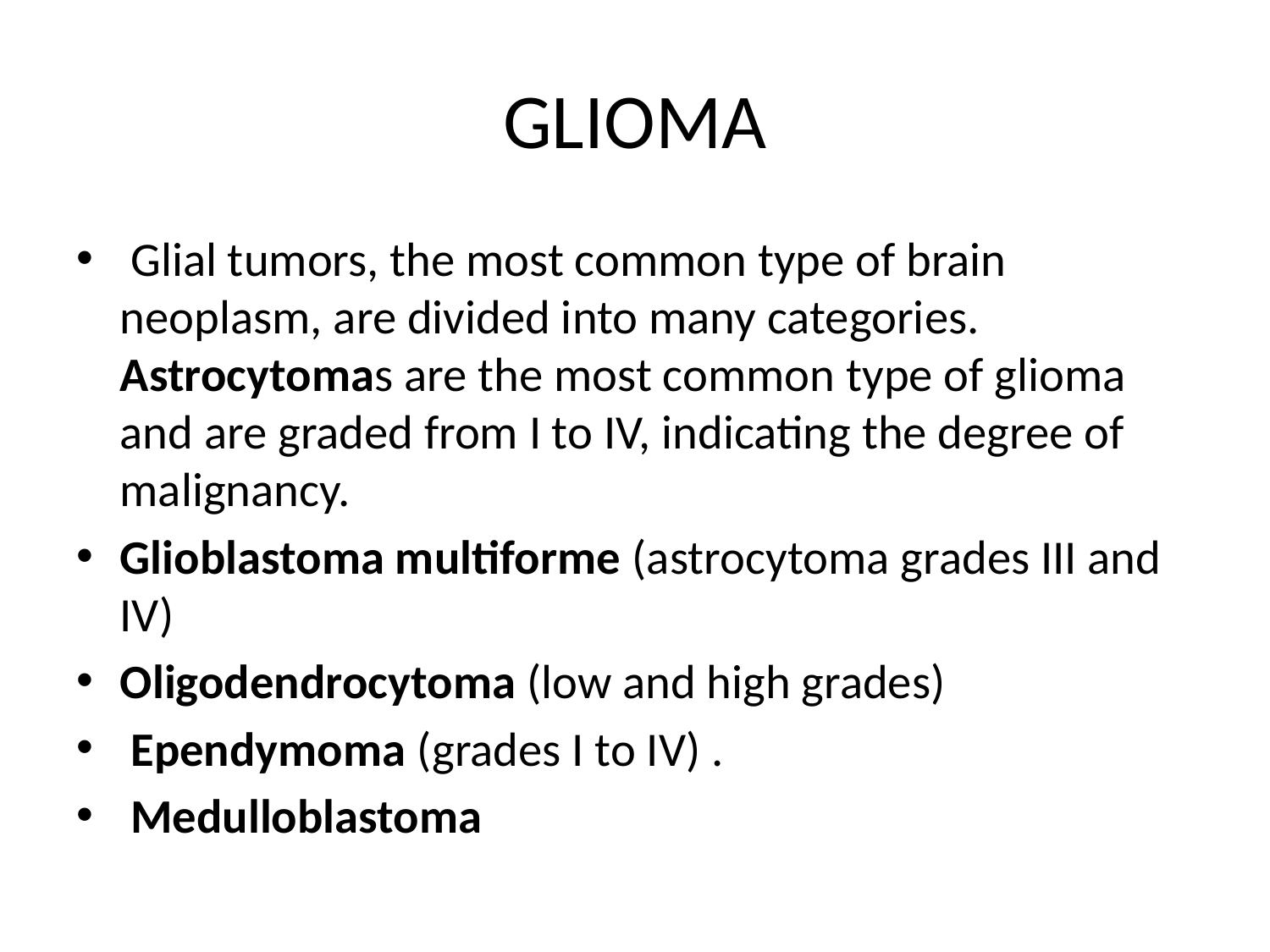

# GLIOMA
 Glial tumors, the most common type of brain neoplasm, are divided into many categories. Astrocytomas are the most common type of glioma and are graded from I to IV, indicating the degree of malignancy.
Glioblastoma multiforme (astrocytoma grades III and IV)
Oligodendrocytoma (low and high grades)
 Ependymoma (grades I to IV) .
 Medulloblastoma